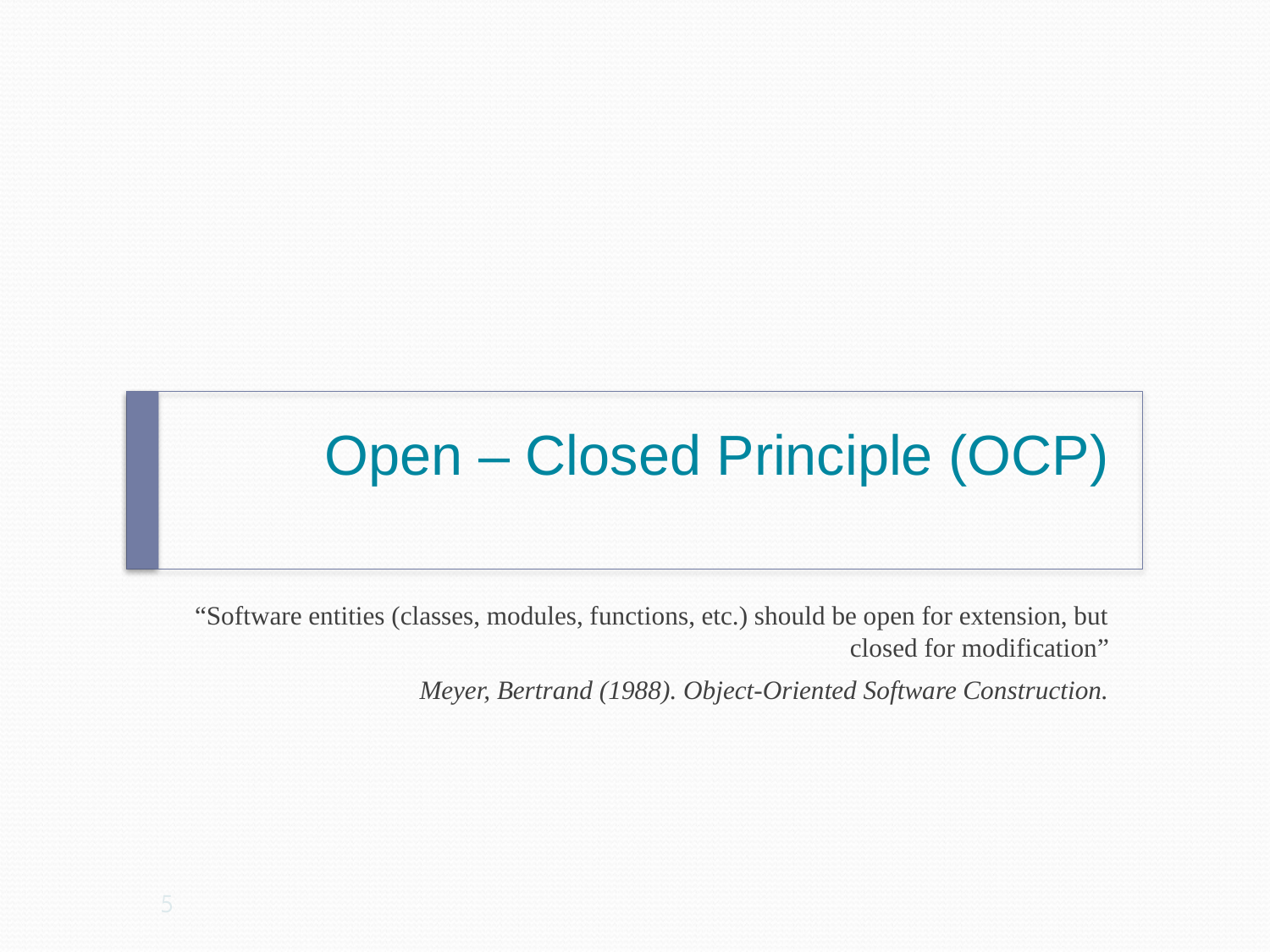

# Open – Closed Principle (OCP)
“Software entities (classes, modules, functions, etc.) should be open for extension, but closed for modification”
 Meyer, Bertrand (1988). Object-Oriented Software Construction.
5